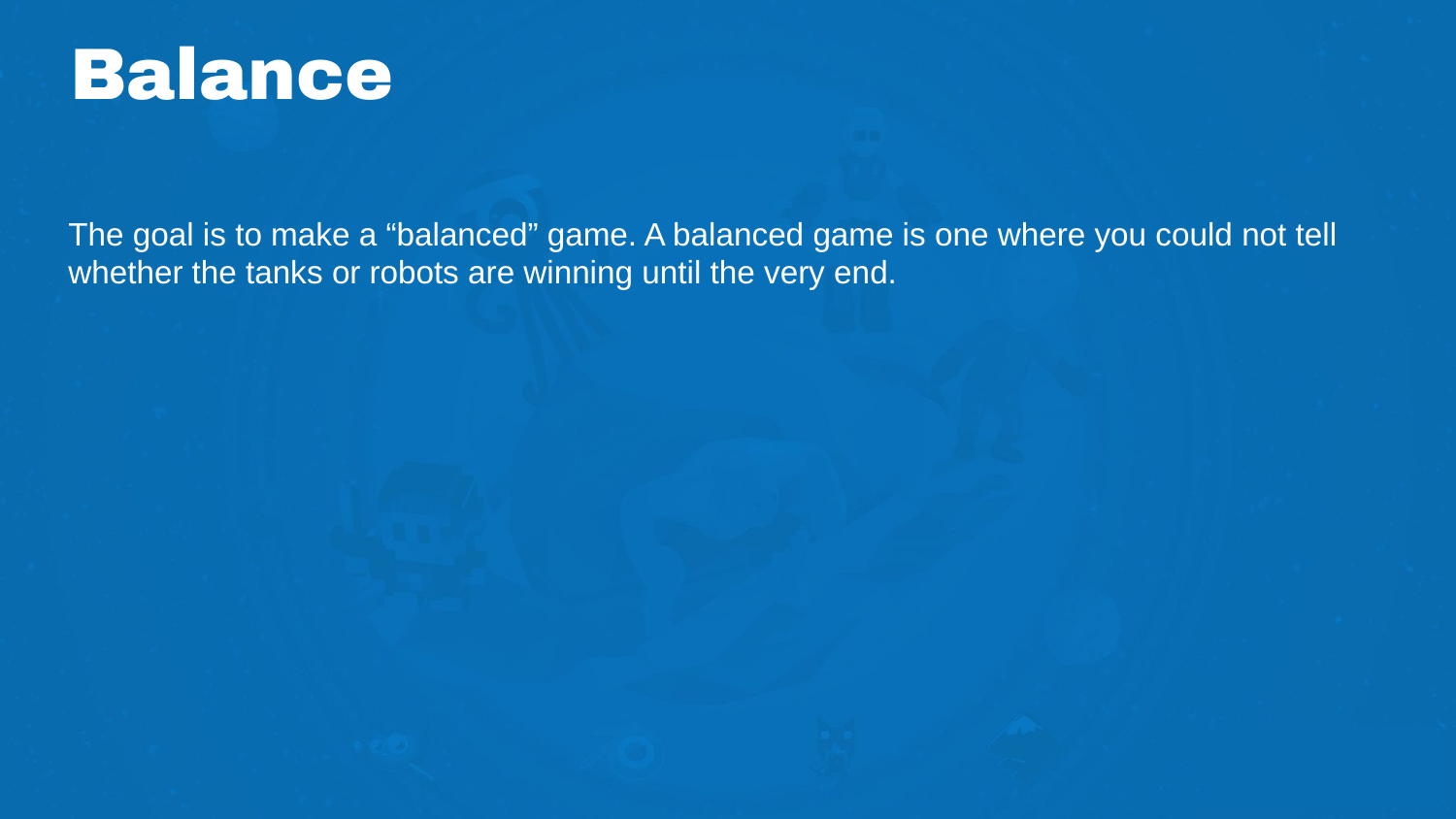

# Balance
The goal is to make a “balanced” game. A balanced game is one where you could not tell whether the tanks or robots are winning until the very end.